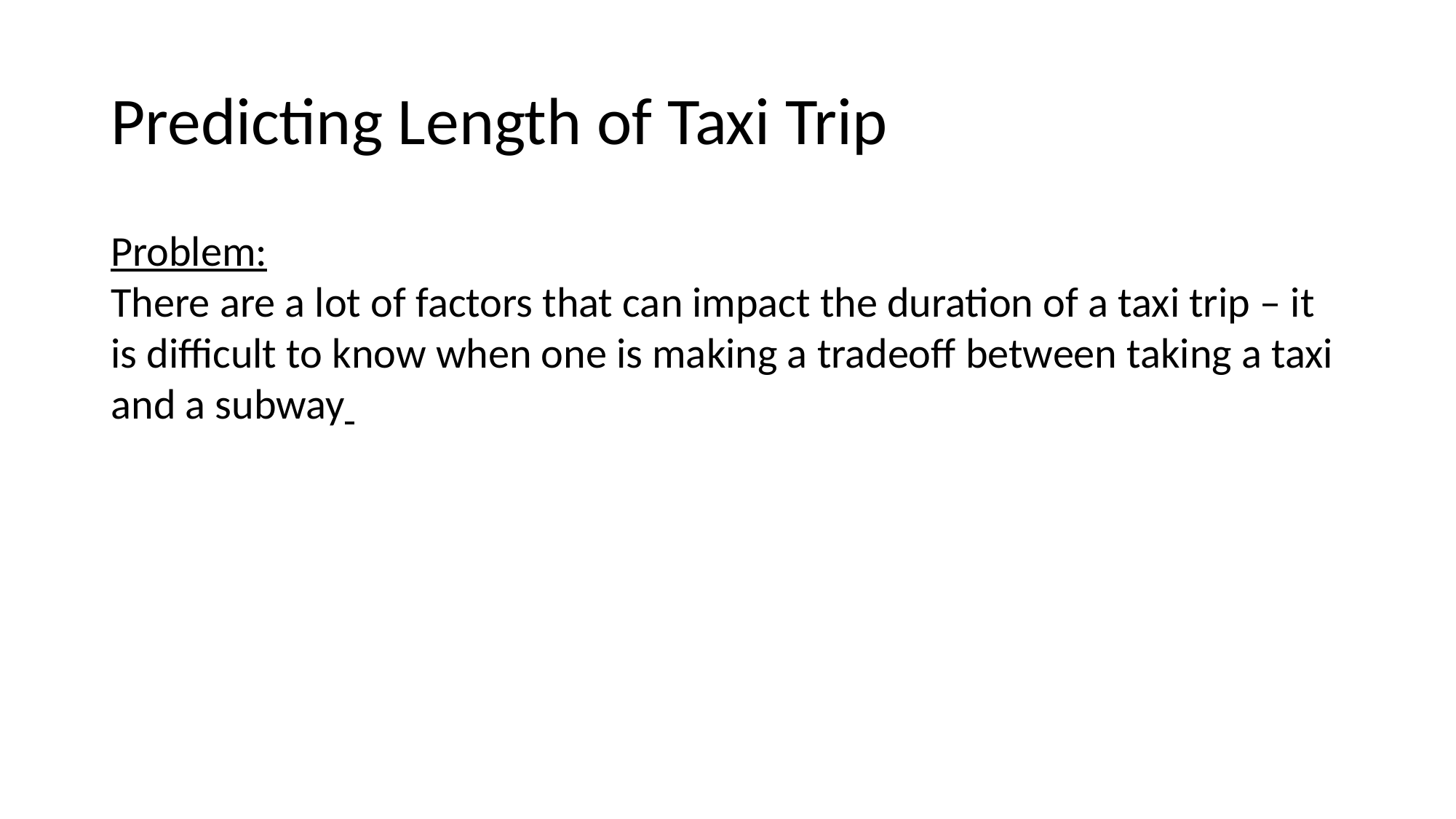

# Predicting Length of Taxi Trip
Problem:
There are a lot of factors that can impact the duration of a taxi trip – it is difficult to know when one is making a tradeoff between taking a taxi and a subway